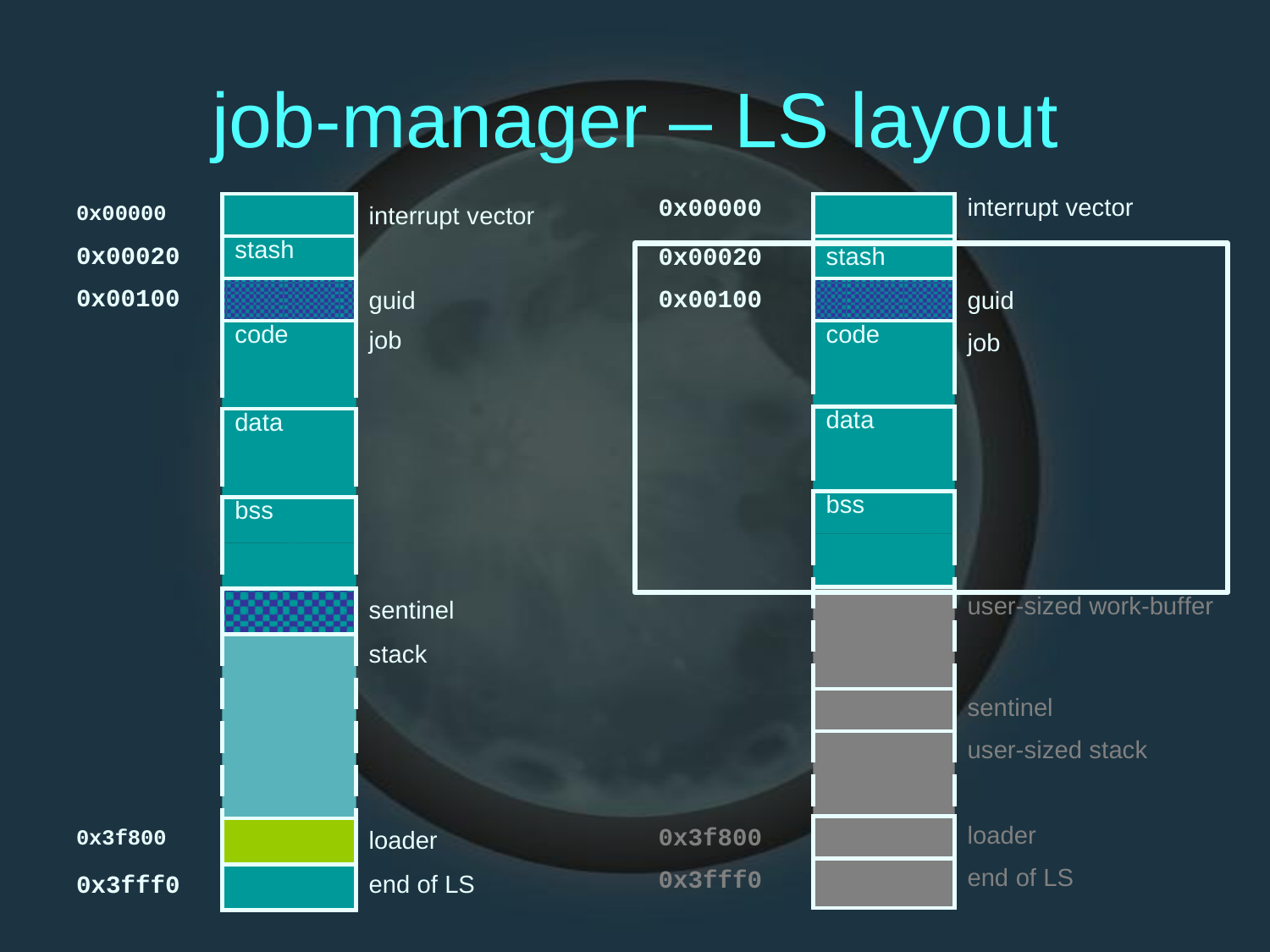

job-manager
–
LS
layout

0x00000

interrupt vector
0x00000
0x00020
0x00100
interrupt vector

stash

0x00020
0x00100
stash

guid
job

guid
job

code

code

data

data

bss

bss

0x3f800
0x3fff0

user-sized work-buffer
sentinel
user-sized stack
loader
end of LS
sentinel
stack

0x3f800
0x3fff0
loader
end of LS